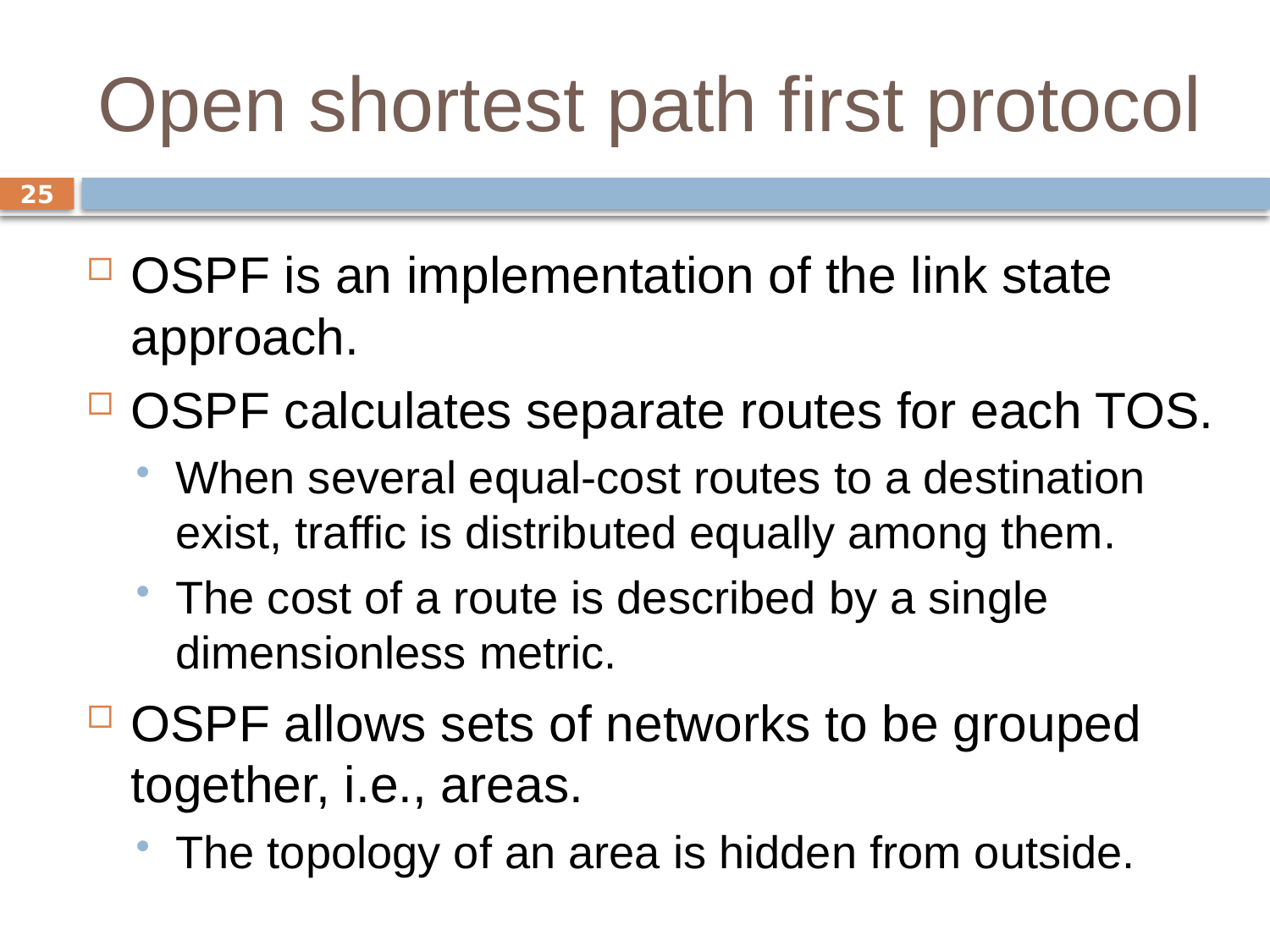

# Open shortest path first protocol
25
OSPF is an implementation of the link state approach.
OSPF calculates separate routes for each TOS.
When several equal-cost routes to a destination exist, traffic is distributed equally among them.
The cost of a route is described by a single dimensionless metric.
OSPF allows sets of networks to be grouped together, i.e., areas.
The topology of an area is hidden from outside.